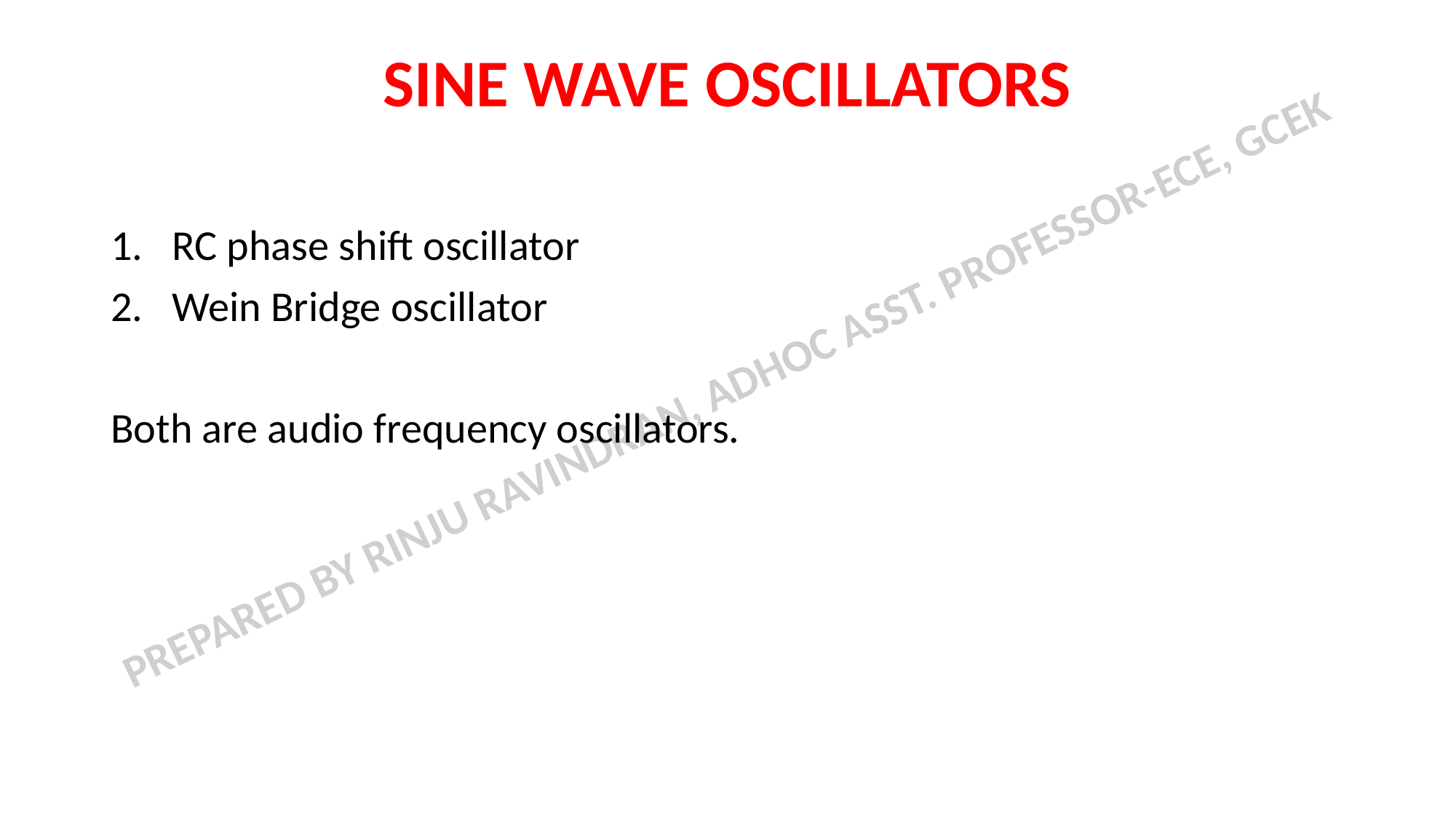

# SINE WAVE OSCILLATORS
RC phase shift oscillator
Wein Bridge oscillator

Both are audio frequency oscillators.